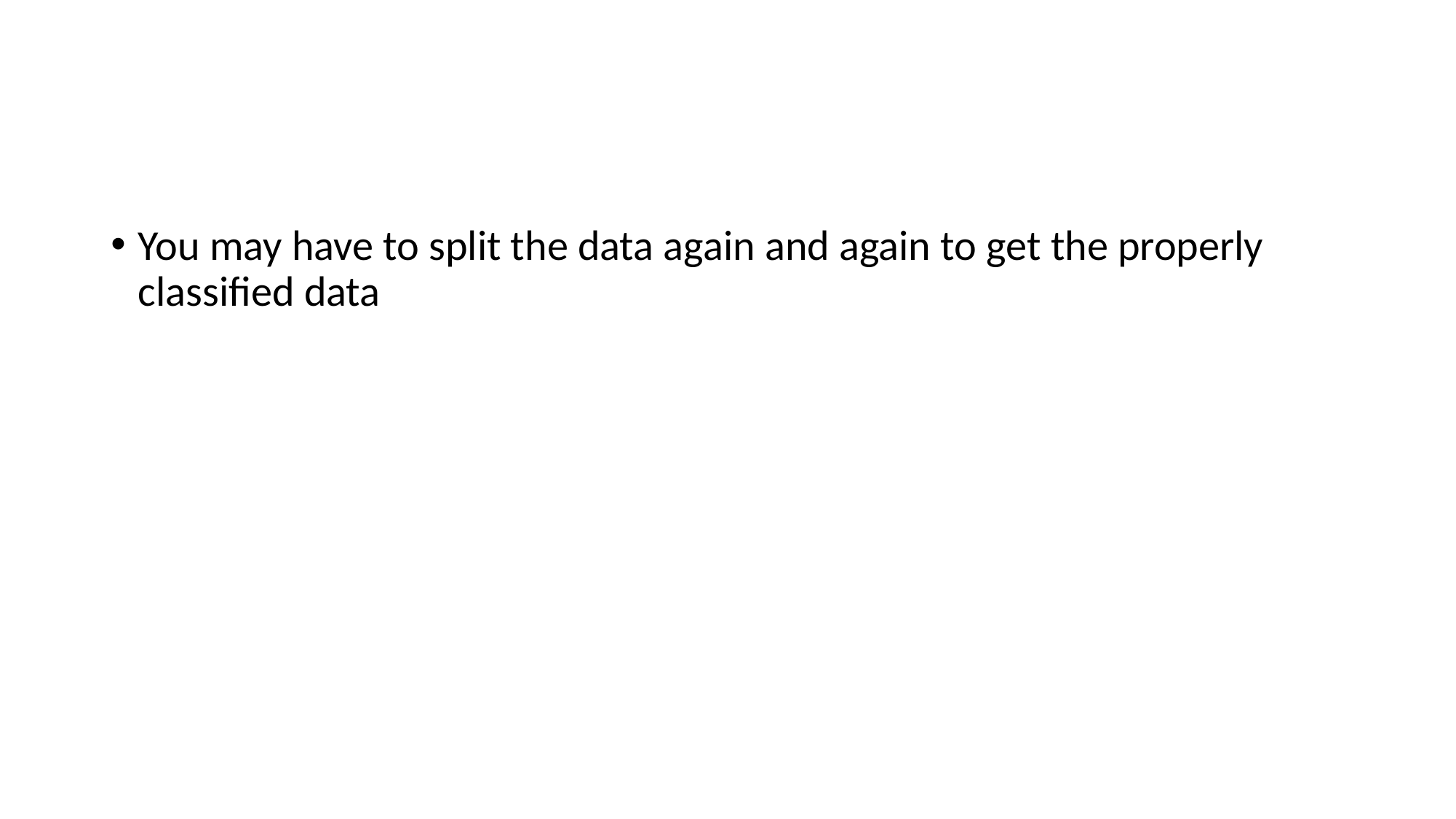

#
You may have to split the data again and again to get the properly classified data